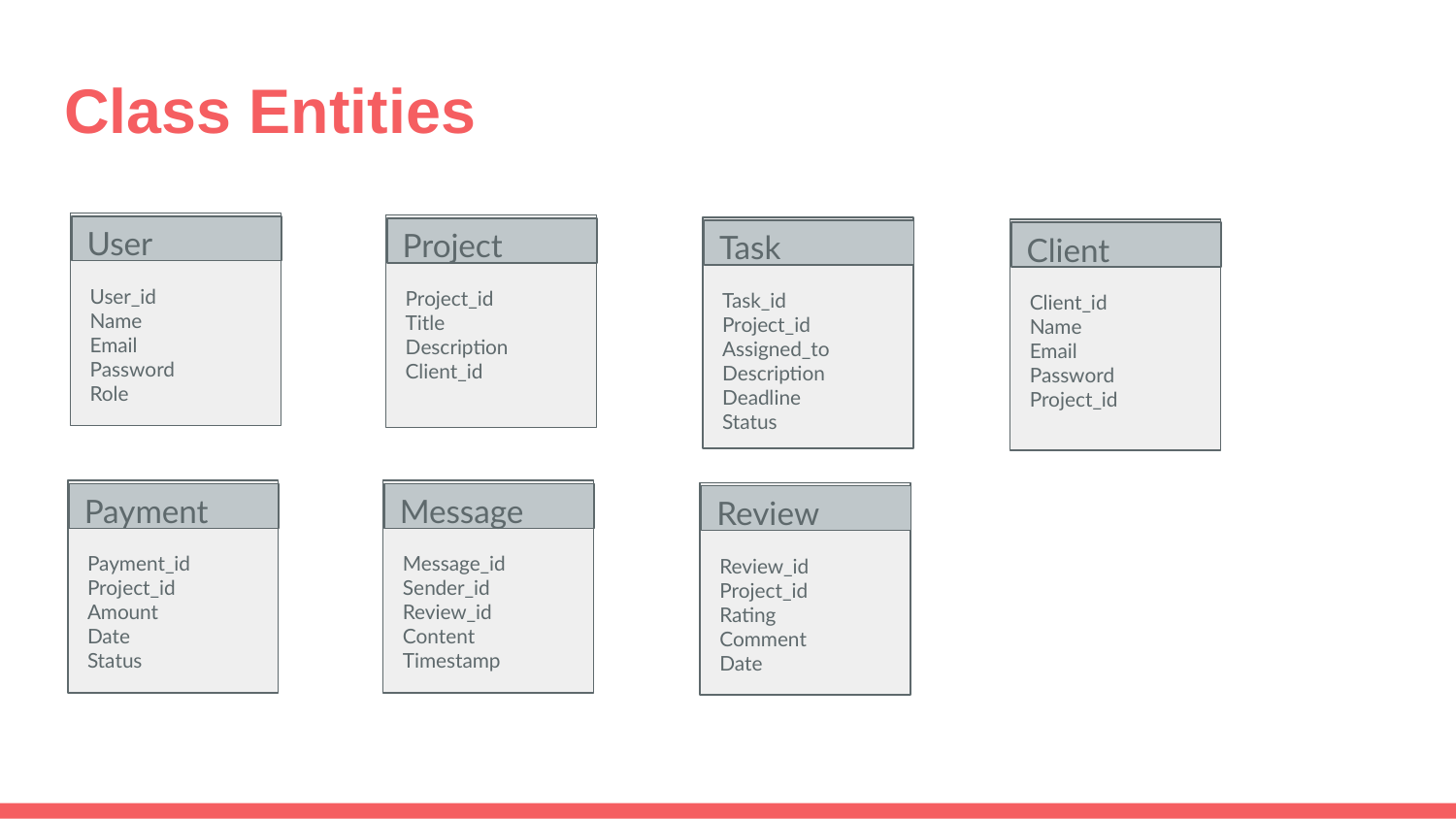

# Class Entities
User
Project

Task

Client

User_id
Name
Email
Password
Role
Project_id
Title
Description
Client_id

Task_id
Project_id
Assigned_to
Description
Deadline
Status
Client_id
Name
Email
Password
Project_id
Message
Payment
Review

Message_id
Sender_id
Review_id
Content
Timestamp
Payment_id
Project_id
Amount
Date
Status
Review_id
Project_id
Rating
Comment
Date